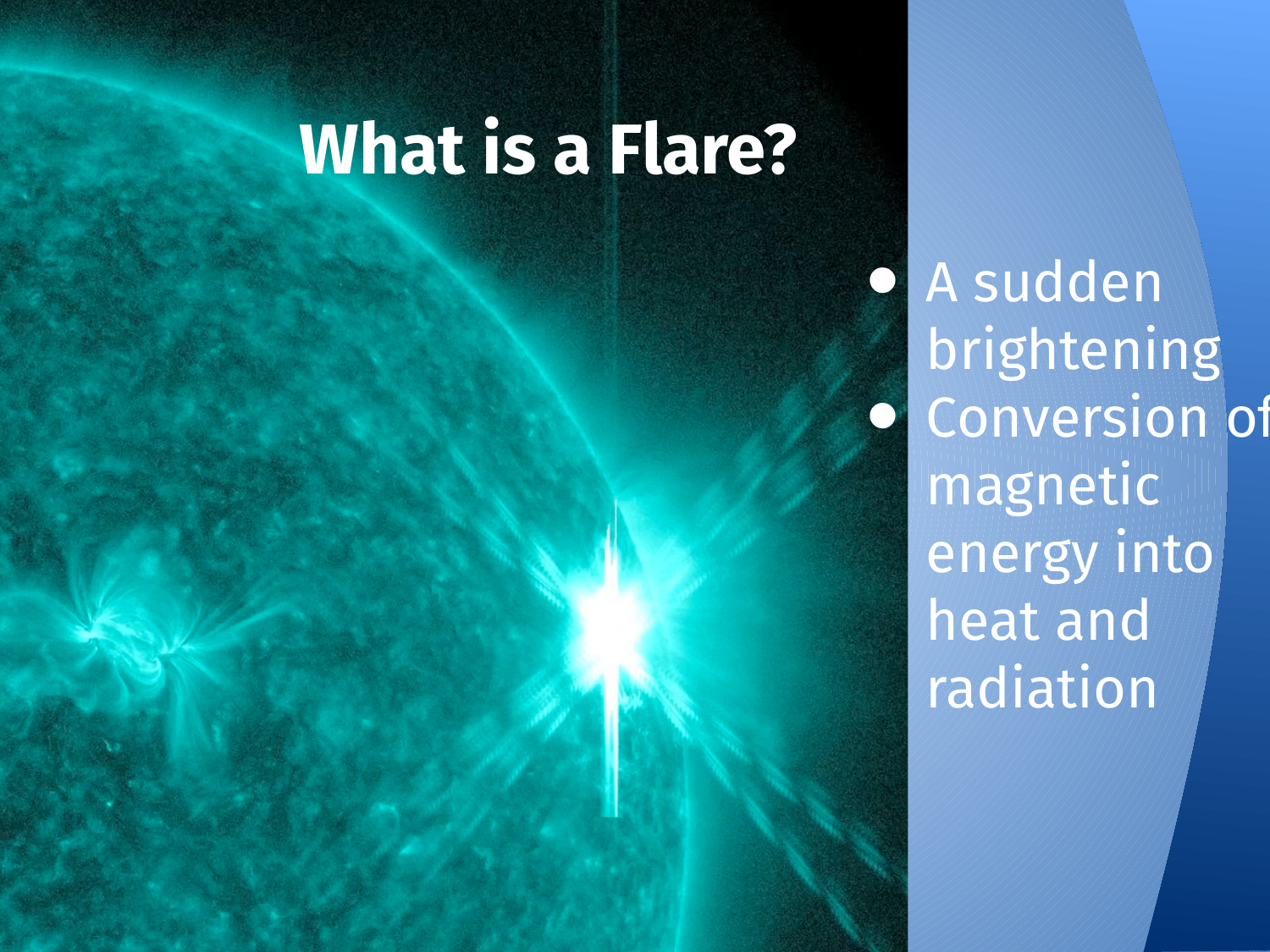

# What is a Flare?
A sudden brightening
Conversion of magnetic energy into heat and radiation